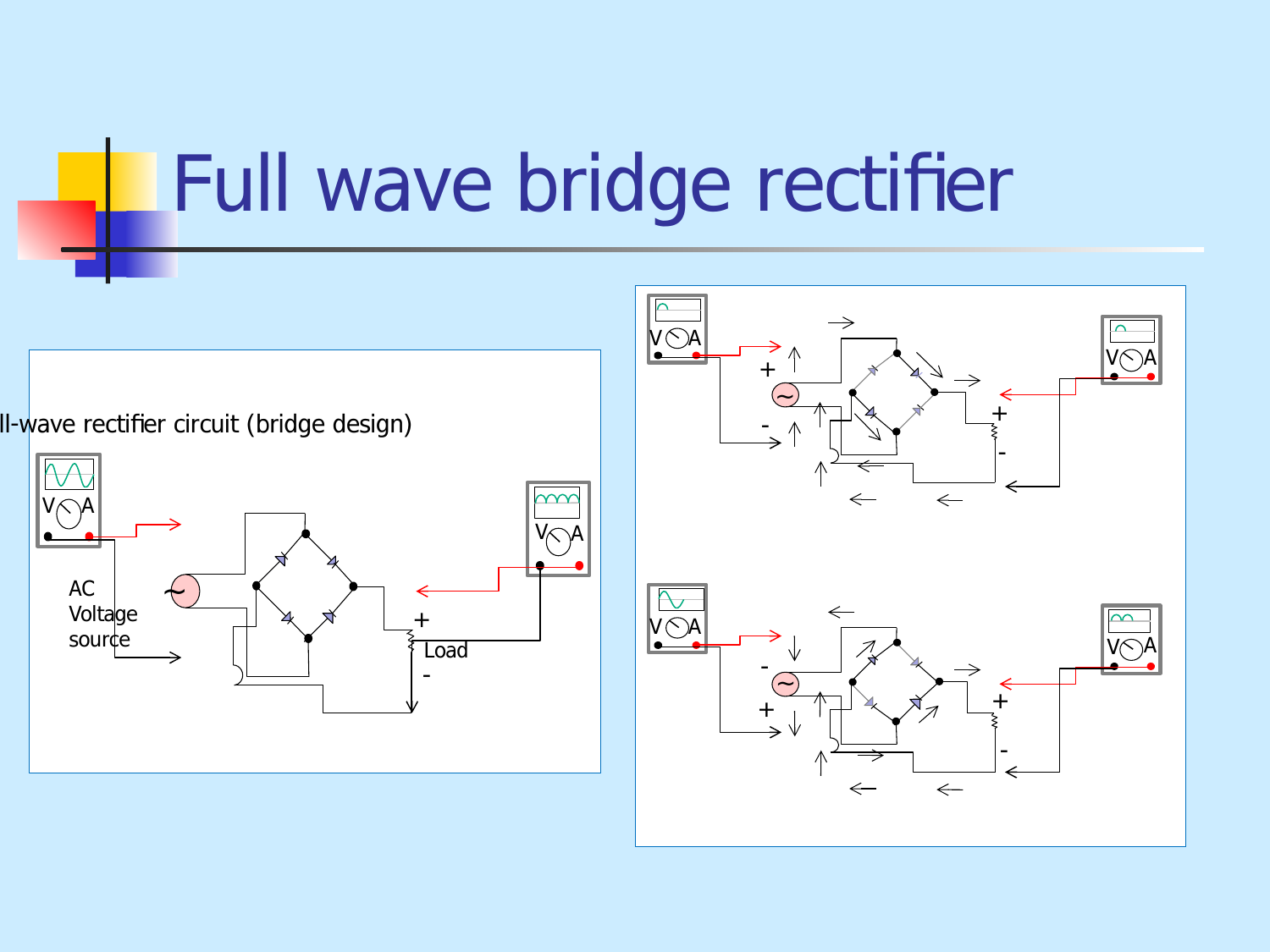

# Full wave bridge rectifier

A
V

V
A

+

~

+
-

-

V
A

A
V

-
~

+

+

-

Full-wave rectifier circuit (bridge design)

A
V

V
A

~
AC Voltage source

+
Load

-